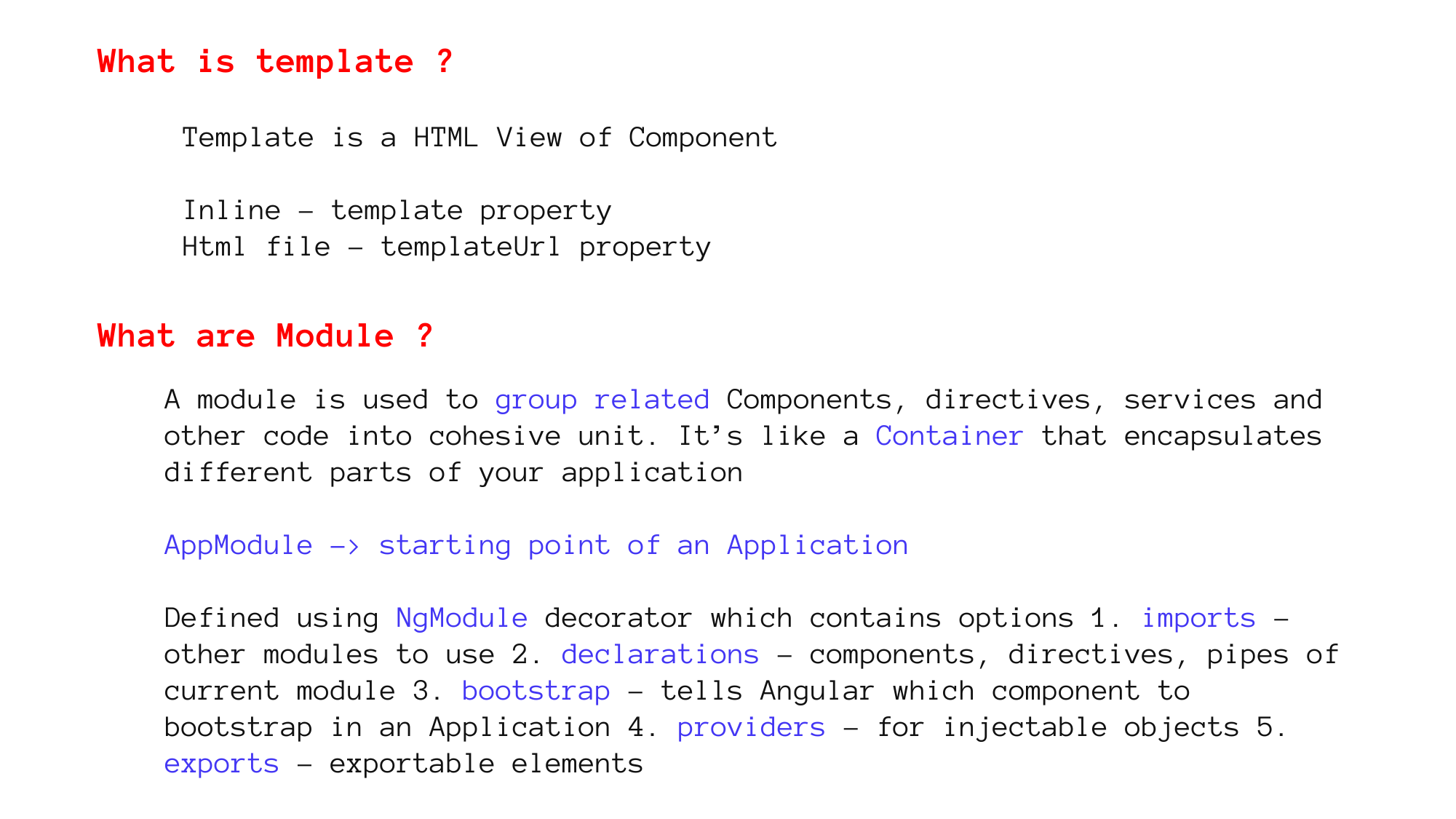

What is template ?
Template is a HTML View of Component

Inline – template property
Html file – templateUrl property
What are Module ?
A module is used to group related Components, directives, services and other code into cohesive unit. It’s like a Container that encapsulates different parts of your application

AppModule -> starting point of an Application

Defined using NgModule decorator which contains options 1. imports –other modules to use 2. declarations – components, directives, pipes of current module 3. bootstrap – tells Angular which component to bootstrap in an Application 4. providers – for injectable objects 5. exports – exportable elements